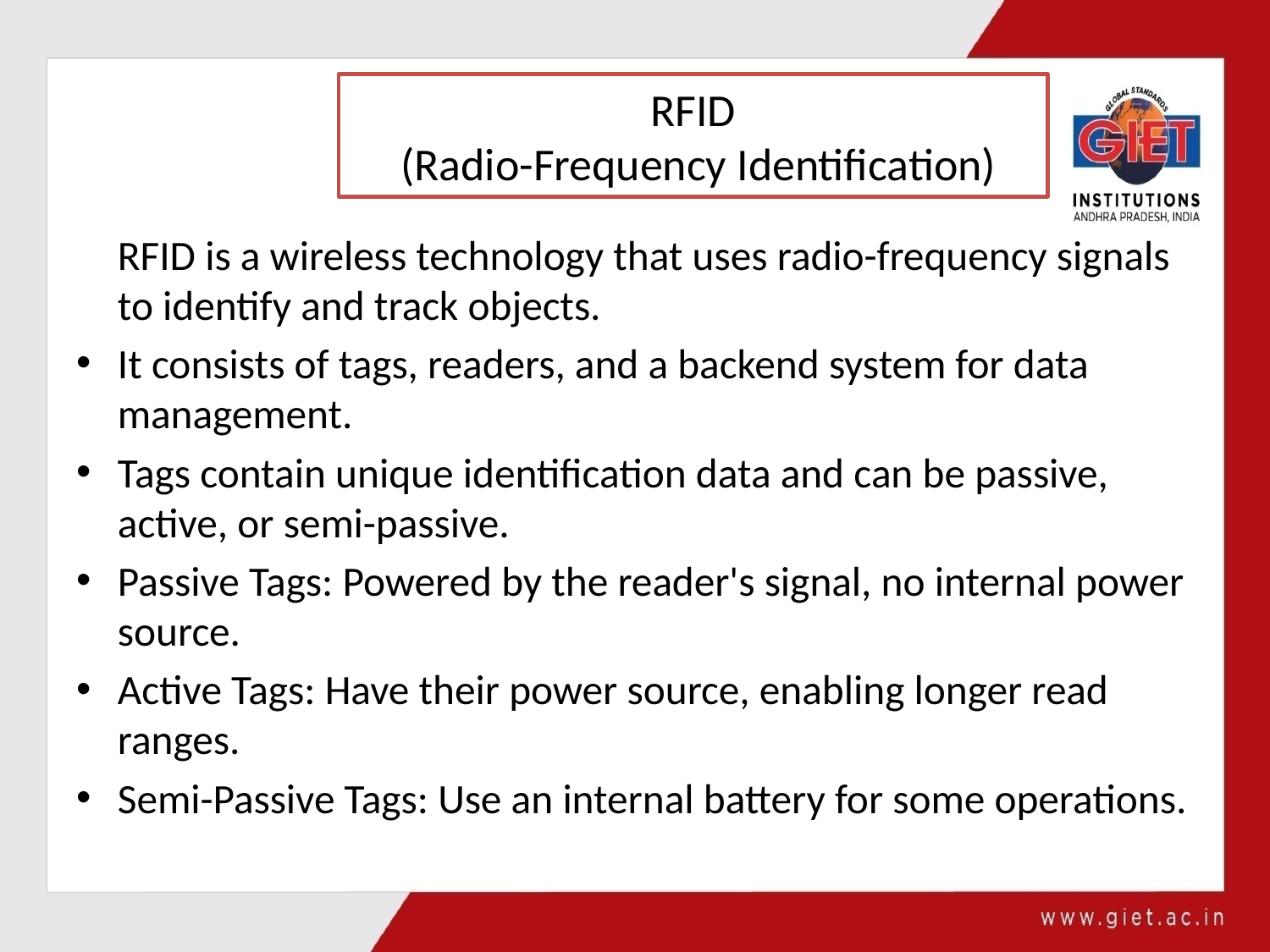

# RFID (Radio-Frequency Identification)
	RFID is a wireless technology that uses radio-frequency signals to identify and track objects.
It consists of tags, readers, and a backend system for data management.
Tags contain unique identification data and can be passive, active, or semi-passive.
Passive Tags: Powered by the reader's signal, no internal power source.
Active Tags: Have their power source, enabling longer read ranges.
Semi-Passive Tags: Use an internal battery for some operations.